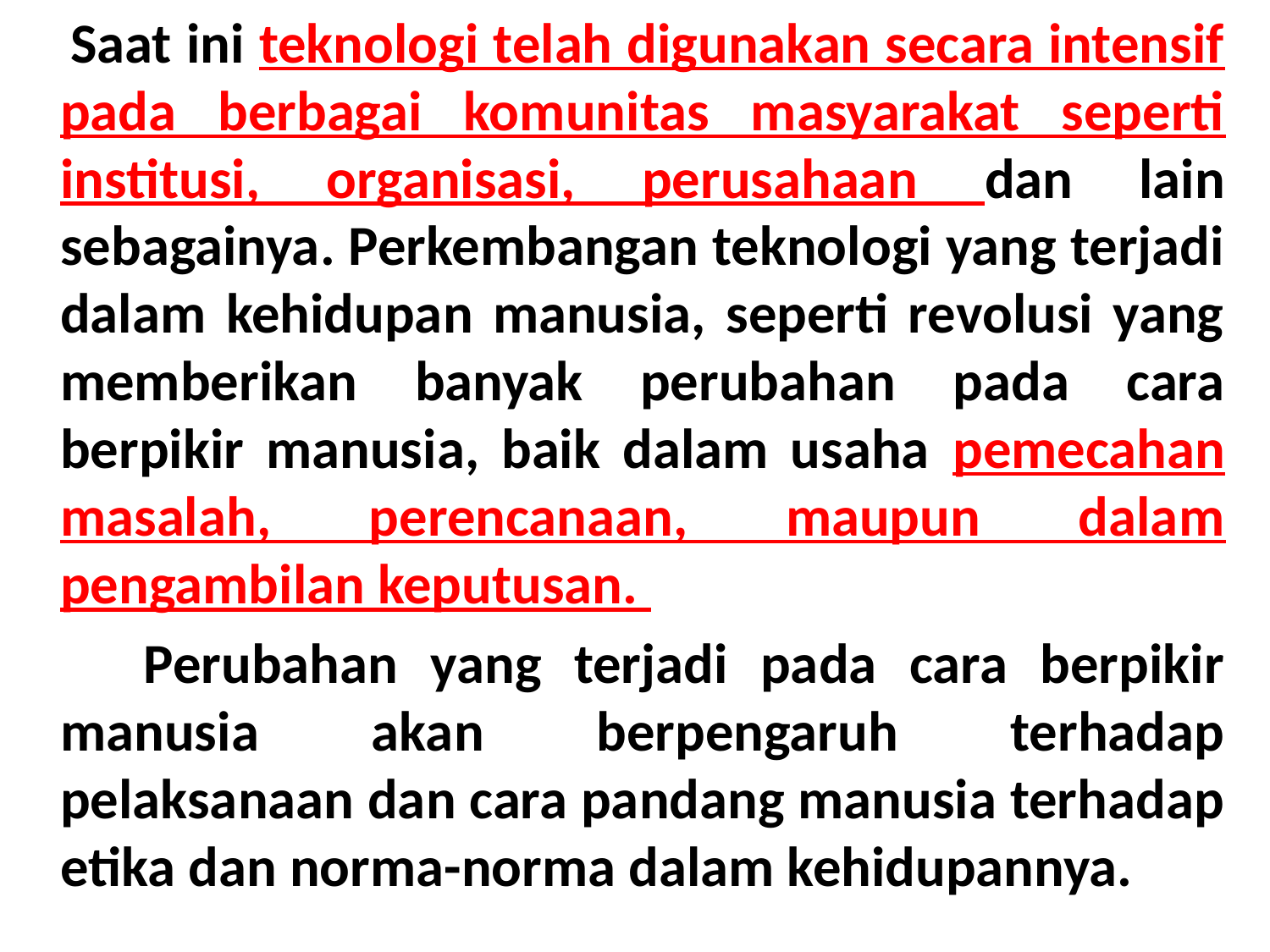

Saat ini teknologi telah digunakan secara intensif pada berbagai komunitas masyarakat seperti institusi, organisasi, perusahaan dan lain sebagainya. Perkembangan teknologi yang terjadi dalam kehidupan manusia, seperti revolusi yang memberikan banyak perubahan pada cara berpikir manusia, baik dalam usaha pemecahan masalah, perencanaan, maupun dalam pengambilan keputusan.
    Perubahan yang terjadi pada cara berpikir manusia akan berpengaruh terhadap pelaksanaan dan cara pandang manusia terhadap etika dan norma-norma dalam kehidupannya.